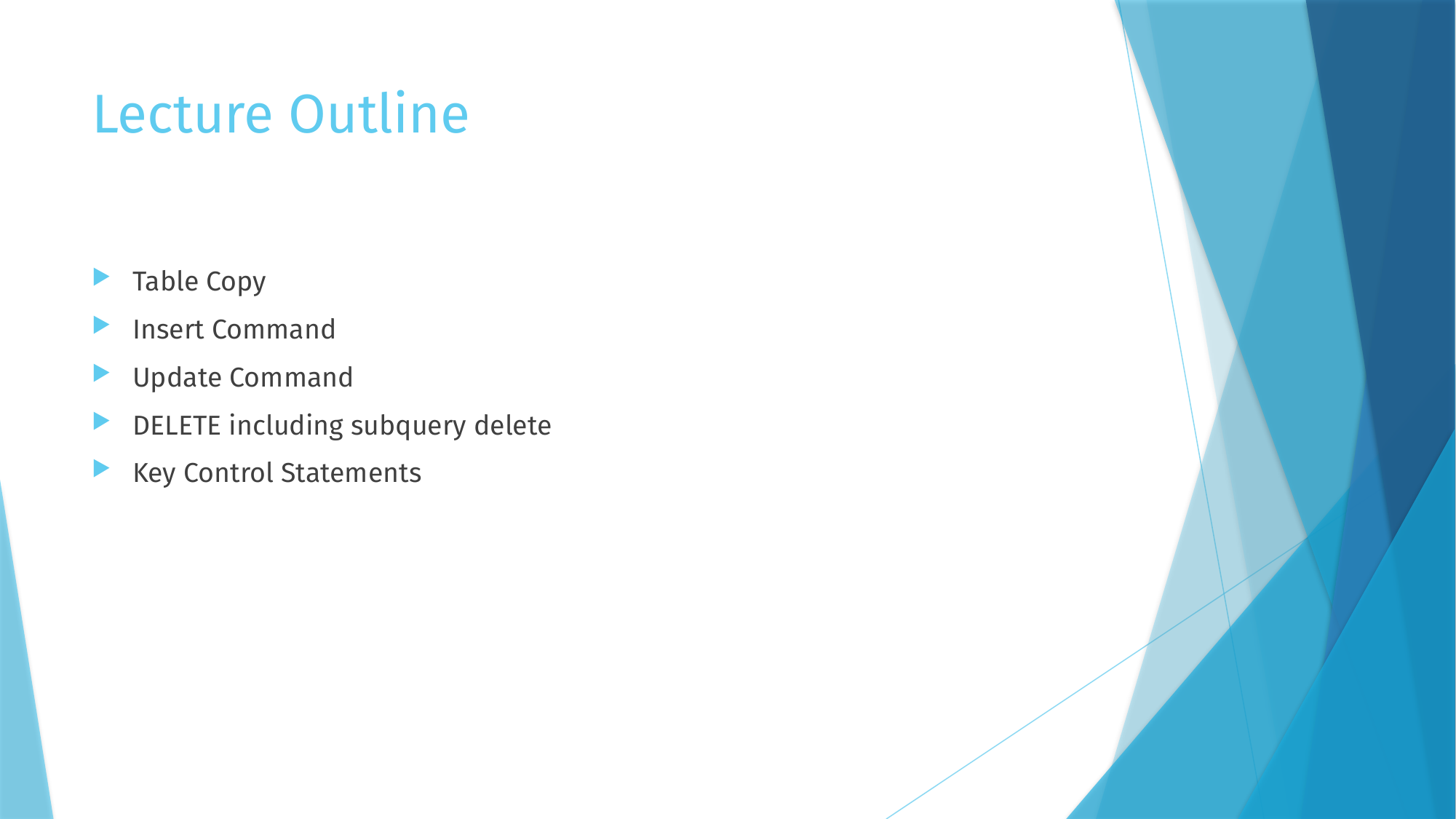

# Lecture Outline
Table Copy
Insert Command
Update Command
DELETE including subquery delete
Key Control Statements